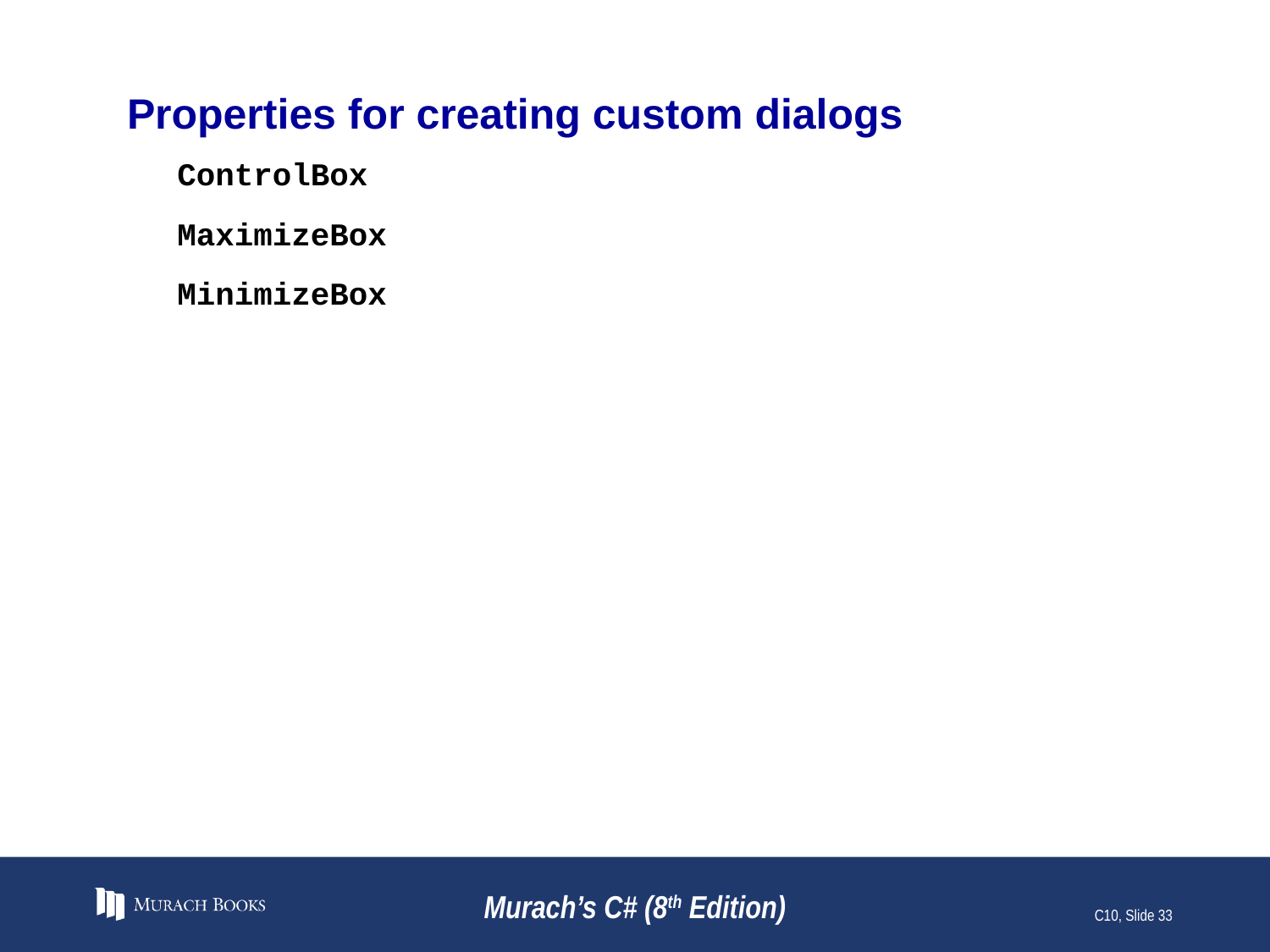

# Properties for creating custom dialogs
ControlBox
MaximizeBox
MinimizeBox

Murach’s C# (8th Edition)

C10, Slide 33